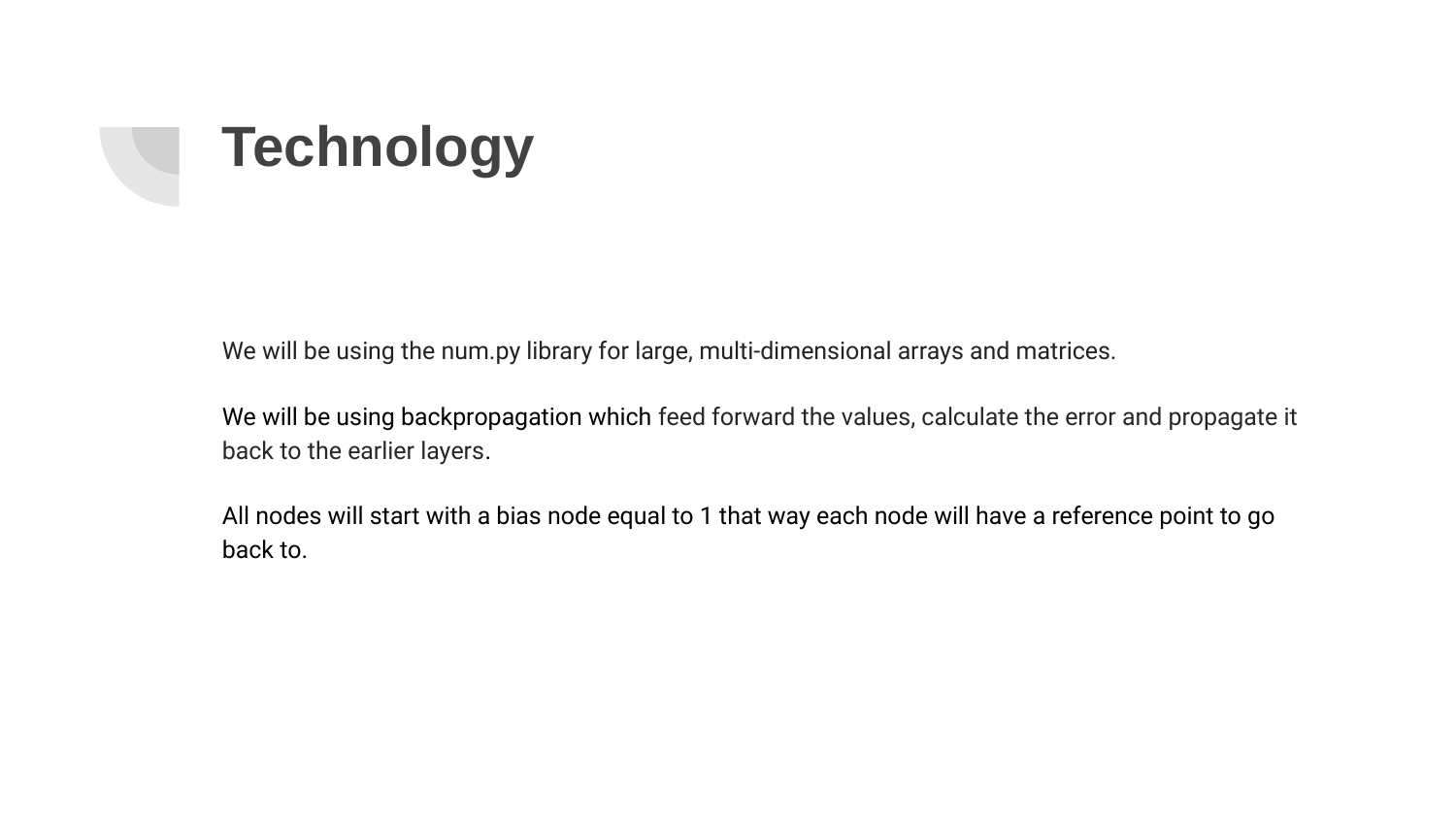

# Technology
We will be using the num.py library for large, multi-dimensional arrays and matrices.
We will be using backpropagation which feed forward the values, calculate the error and propagate it back to the earlier layers.
All nodes will start with a bias node equal to 1 that way each node will have a reference point to go back to.